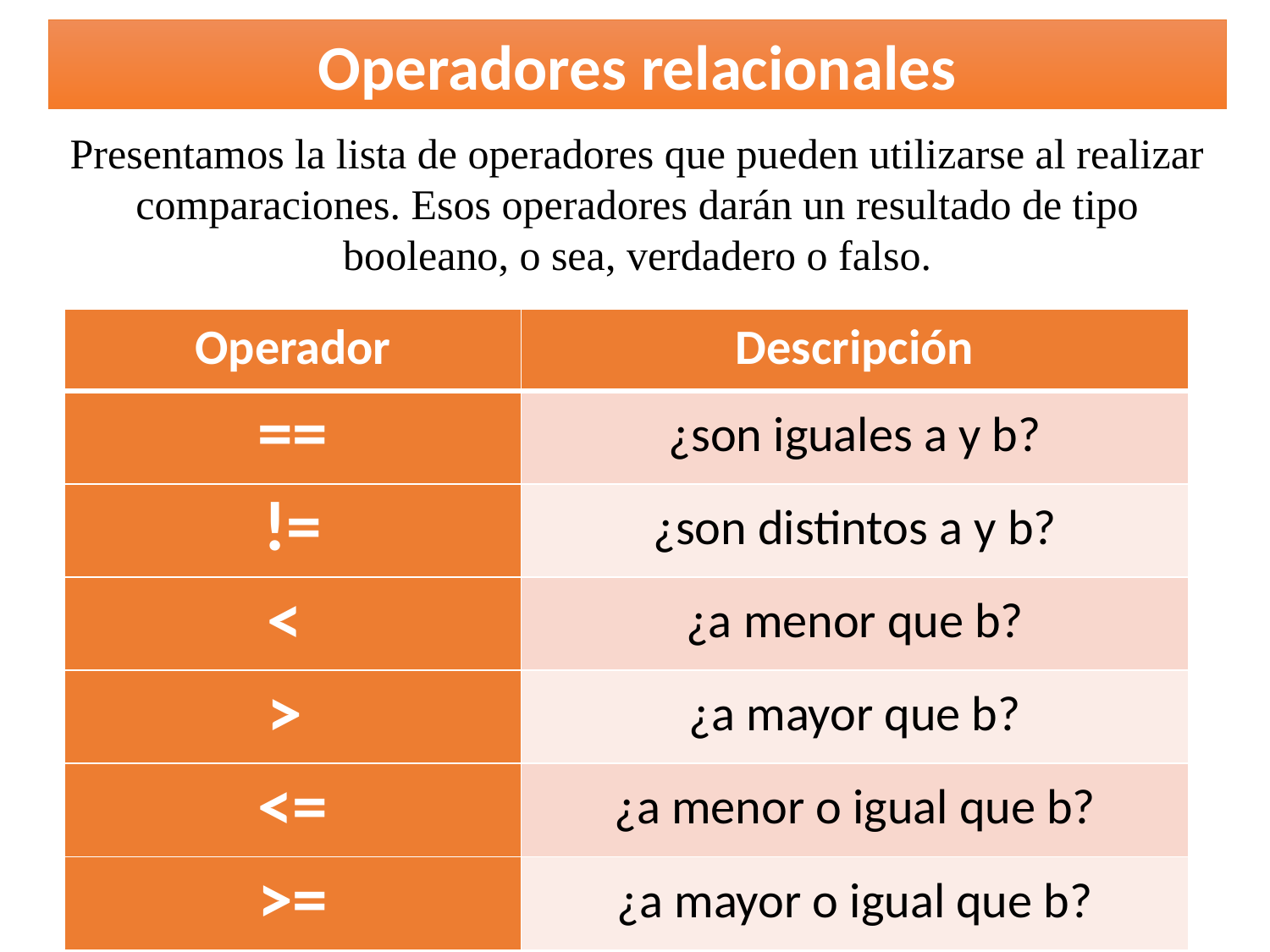

Operadores relacionales
Presentamos la lista de operadores que pueden utilizarse al realizar comparaciones. Esos operadores darán un resultado de tipo booleano, o sea, verdadero o falso.
| Operador | Descripción |
| --- | --- |
| == | ¿son iguales a y b? |
| != | ¿son distintos a y b? |
| < | ¿a menor que b? |
| > | ¿a mayor que b? |
| <= | ¿a menor o igual que b? |
| >= | ¿a mayor o igual que b? |